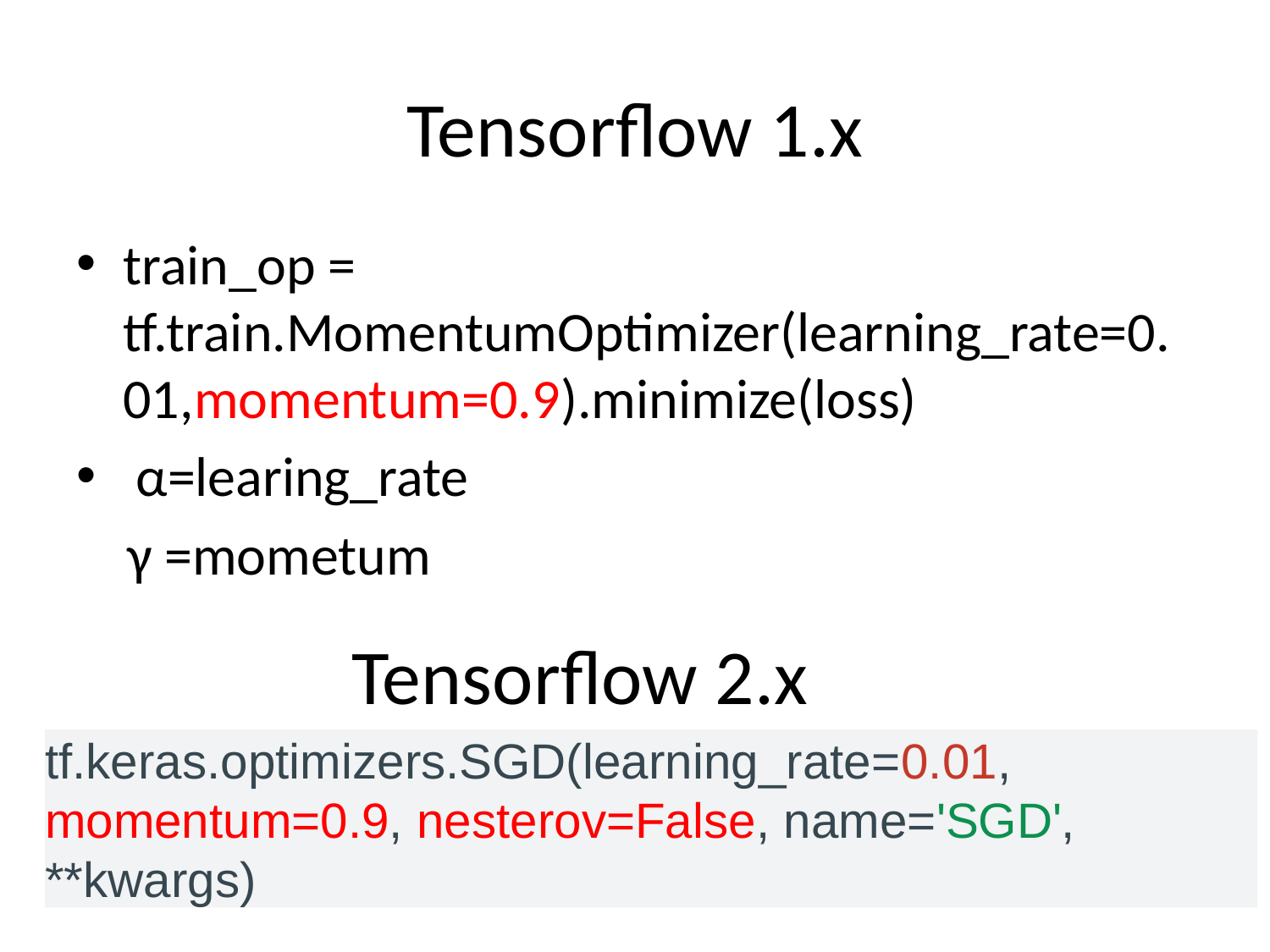

# Tensorflow 1.x
train_op = tf.train.MomentumOptimizer(learning_rate=0.01,momentum=0.9).minimize(loss)
 α=learing_rate
    γ =mometum
Tensorflow 2.x
tf.keras.optimizers.SGD(learning_rate=0.01, momentum=0.9, nesterov=False, name='SGD', **kwargs)